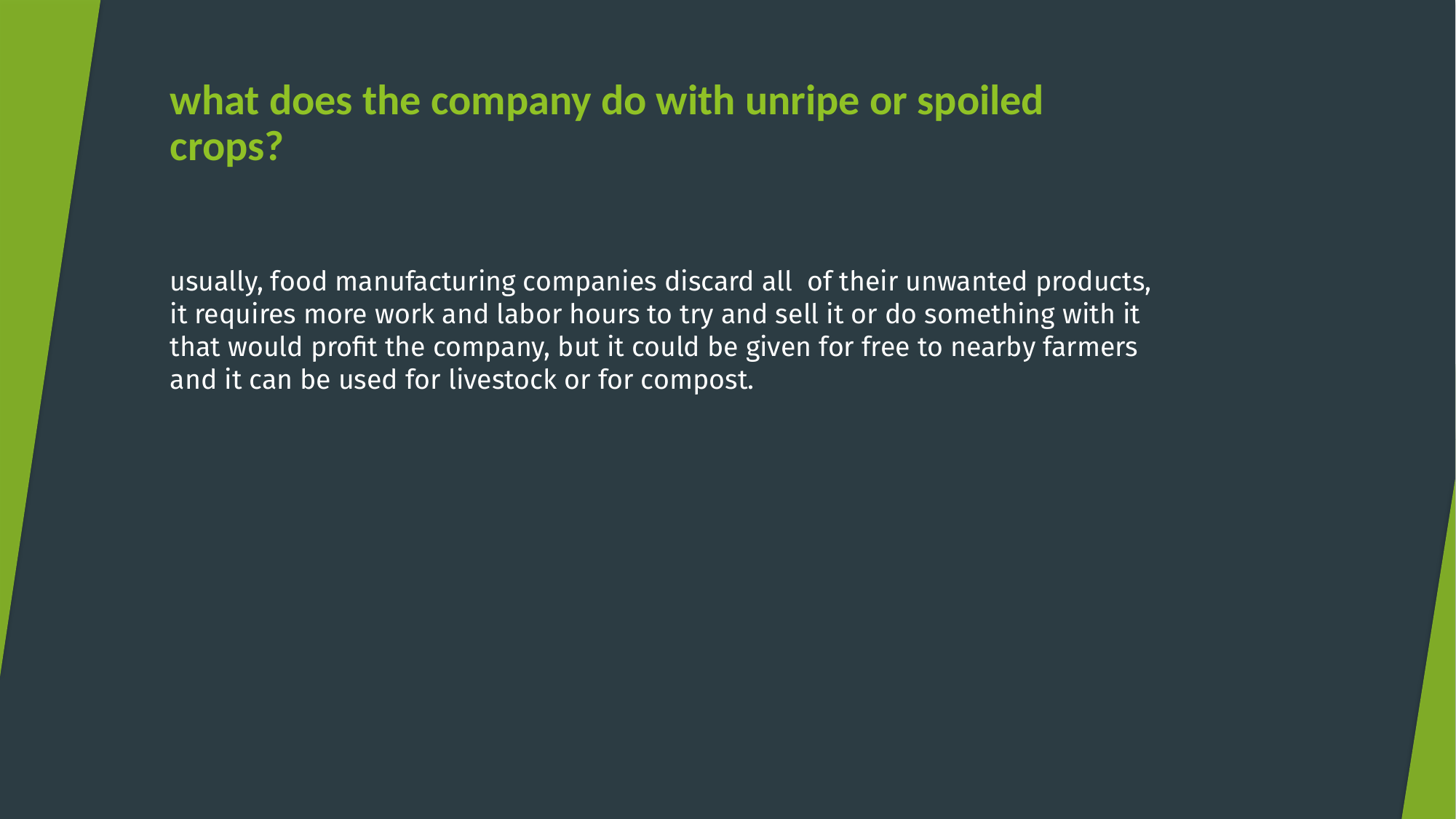

# what does the company do with unripe or spoiled  crops?
usually, food manufacturing companies discard all  of their unwanted products, it requires more work and labor hours to try and sell it or do something with it that would profit the company, but it could be given for free to nearby farmers and it can be used for livestock or for compost.